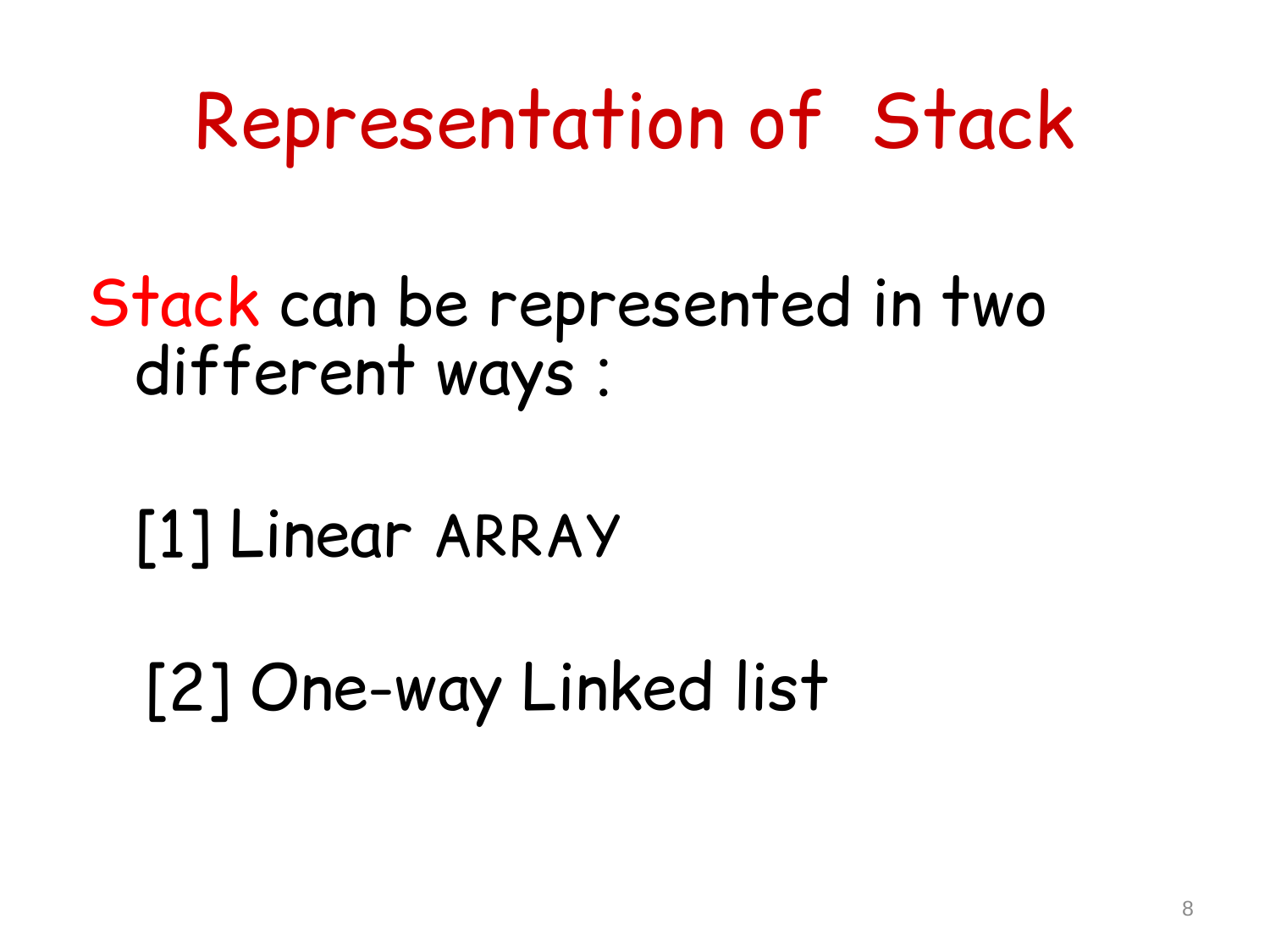

Representation of  Stack
Stack can be represented in two different ways :

	[1] Linear ARRAY

   [2] One-way Linked list
8